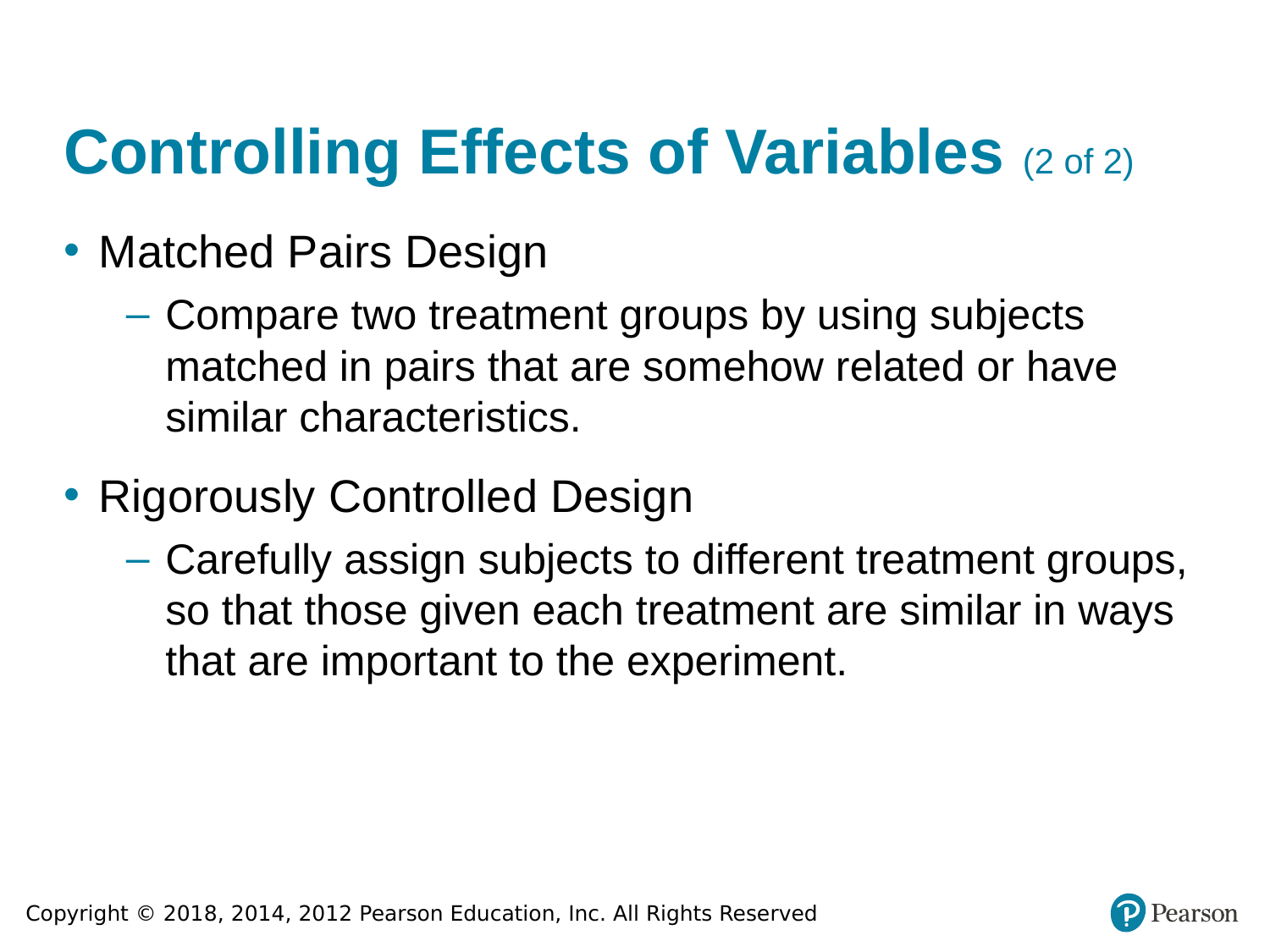

# Controlling Effects of Variables (2 of 2)
Matched Pairs Design
Compare two treatment groups by using subjects matched in pairs that are somehow related or have similar characteristics.
Rigorously Controlled Design
Carefully assign subjects to different treatment groups, so that those given each treatment are similar in ways that are important to the experiment.